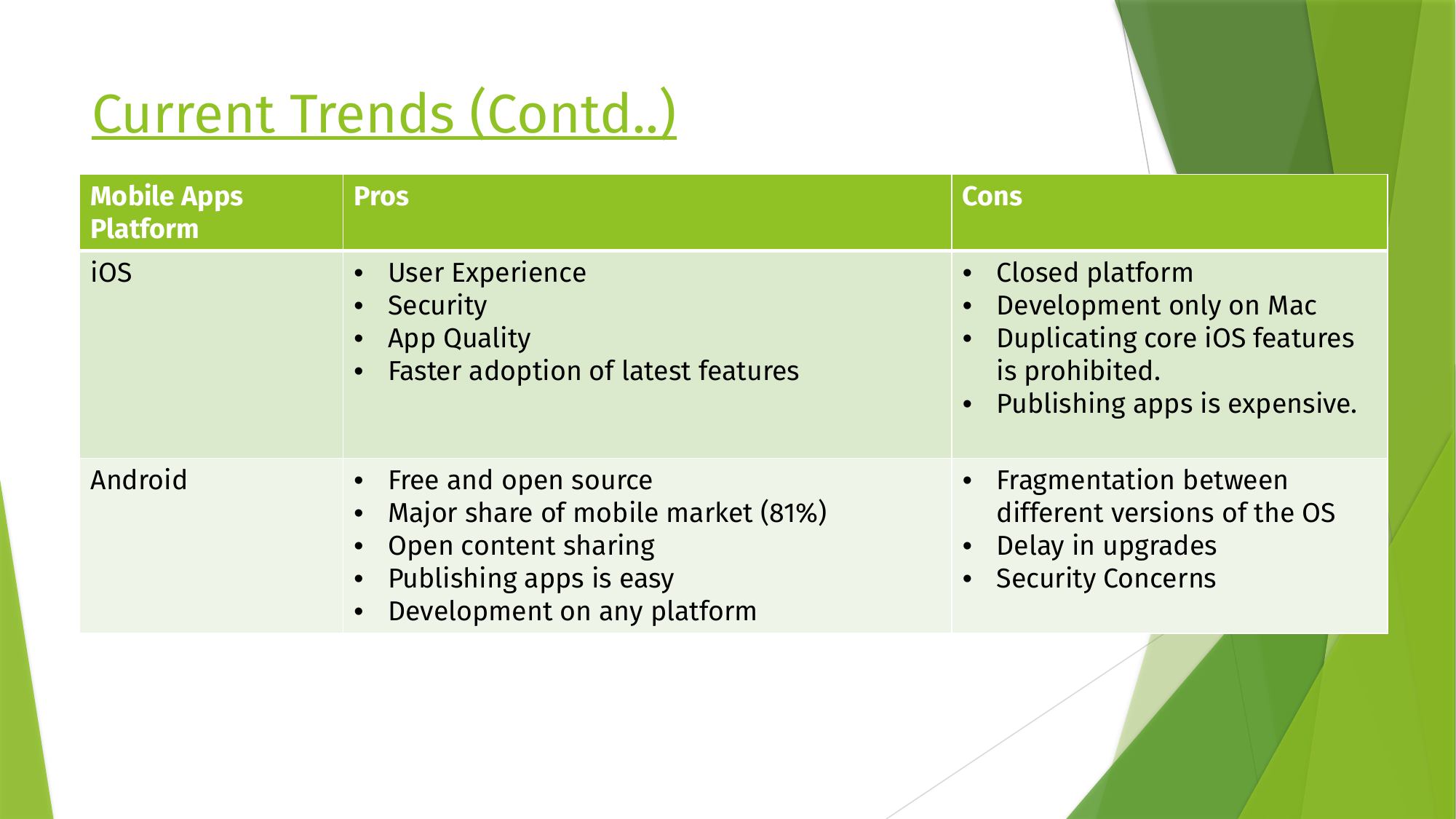

# Current Trends (Contd..)
| Mobile Apps Platform | Pros | Cons |
| --- | --- | --- |
| iOS | User Experience Security App Quality Faster adoption of latest features | Closed platform Development only on Mac Duplicating core iOS features is prohibited. Publishing apps is expensive. |
| Android | Free and open source Major share of mobile market (81%) Open content sharing Publishing apps is easy Development on any platform | Fragmentation between different versions of the OS Delay in upgrades Security Concerns |